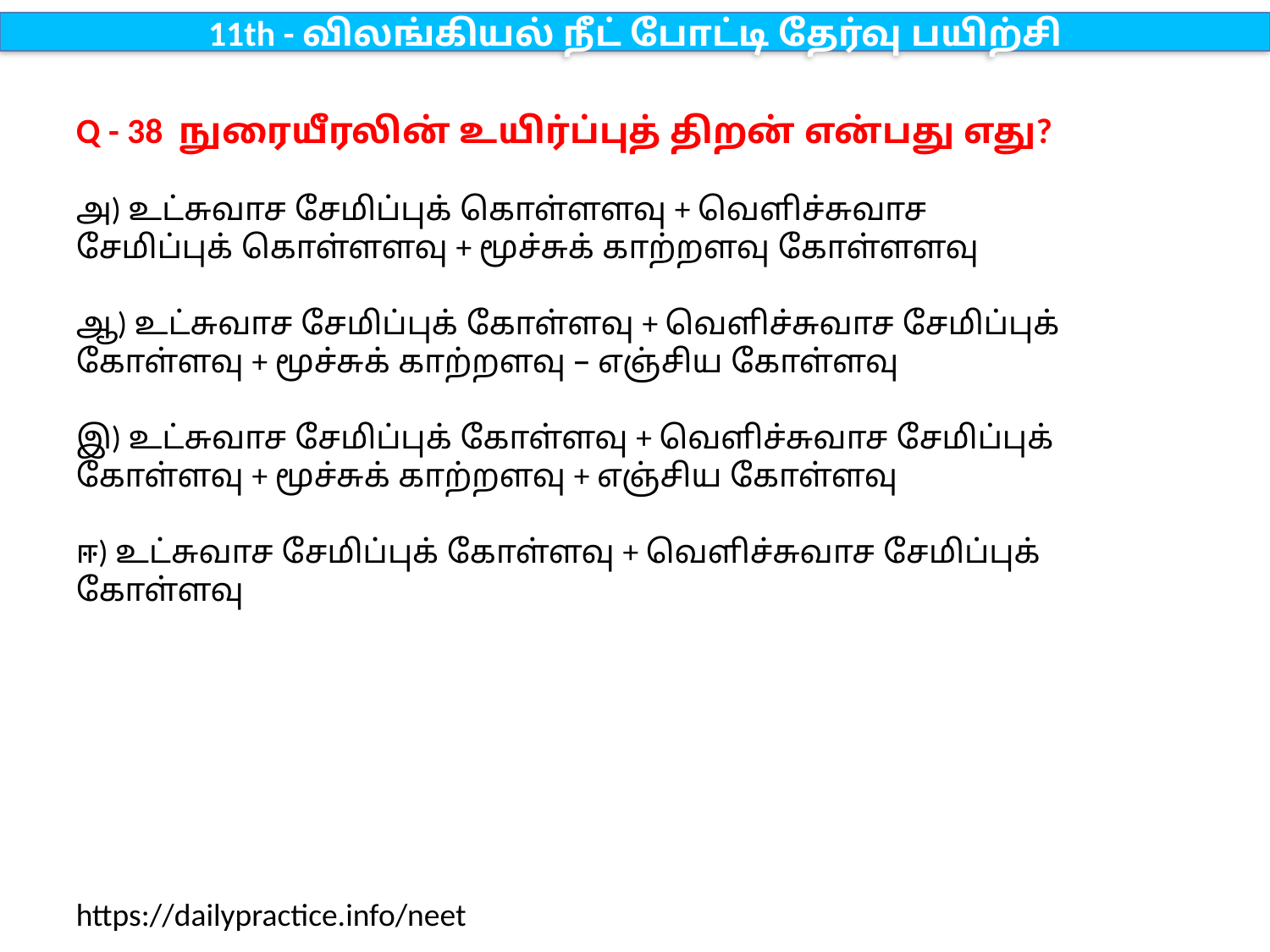

11th - விலங்கியல் நீட் போட்டி தேர்வு பயிற்சி

Q - 38  நுரையீரலின் உயிர்ப்புத் திறன் என்பது எது?

அ) உட்சுவாச சேமிப்புக் கொள்ளளவு + வெளிச்சுவாச சேமிப்புக் கொள்ளளவு + மூச்சுக் காற்றளவு கோள்ளளவு

ஆ) உட்சுவாச சேமிப்புக் கோள்ளவு + வெளிச்சுவாச சேமிப்புக் கோள்ளவு + மூச்சுக் காற்றளவு – எஞ்சிய கோள்ளவு

இ) உட்சுவாச சேமிப்புக் கோள்ளவு + வெளிச்சுவாச சேமிப்புக் கோள்ளவு + மூச்சுக் காற்றளவு + எஞ்சிய கோள்ளவு

ஈ) உட்சுவாச சேமிப்புக் கோள்ளவு + வெளிச்சுவாச சேமிப்புக் கோள்ளவு
https://dailypractice.info/neet